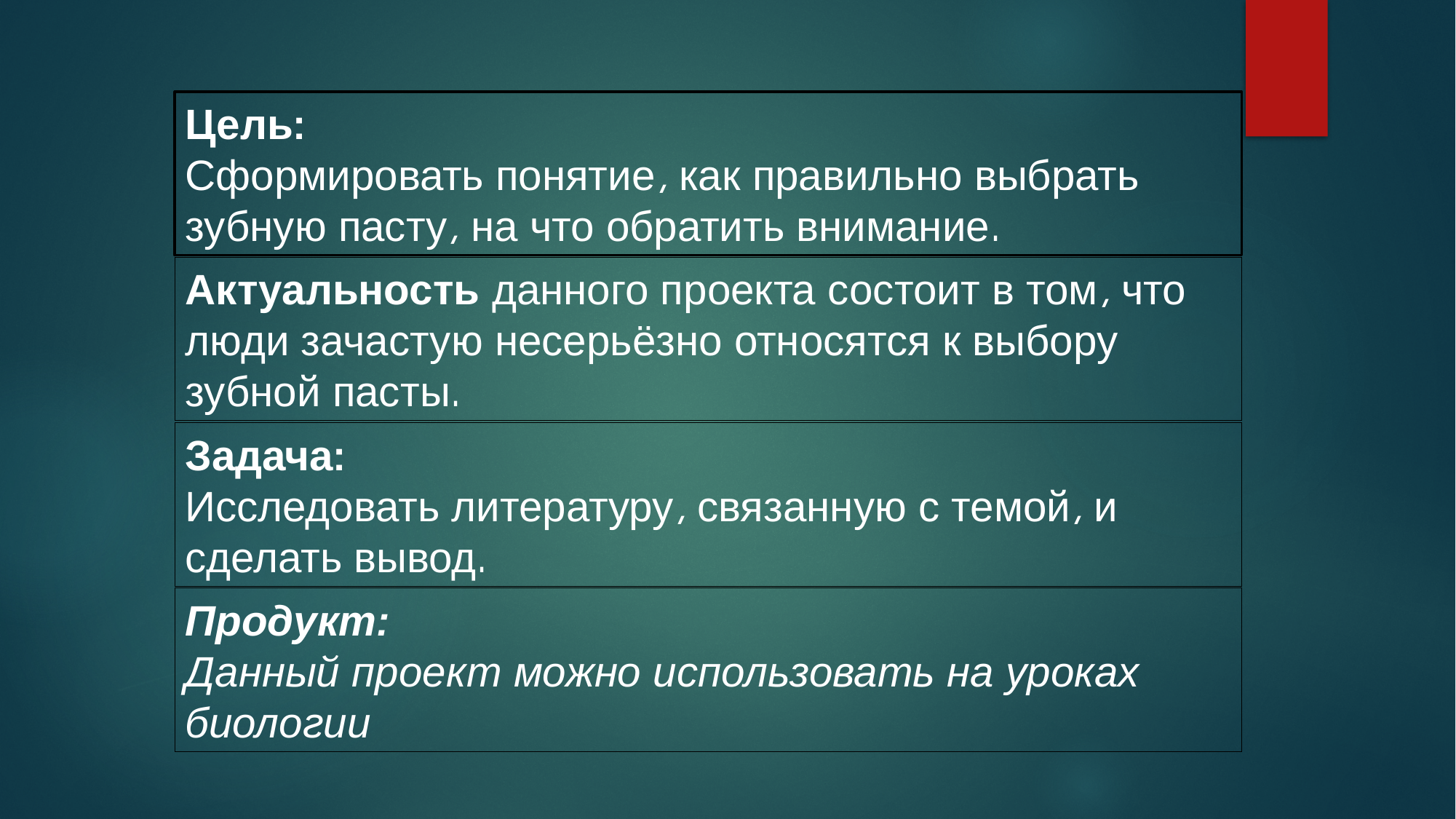

Цель:
Сформировать понятие, как правильно выбрать зубную пасту, на что обратить внимание.
Актуальность данного проекта состоит в том, что люди зачастую несерьёзно относятся к выбору зубной пасты.
Задача:
Исследовать литературу, связанную с темой, и сделать вывод.
Продукт:
Данный проект можно использовать на уроках биологии